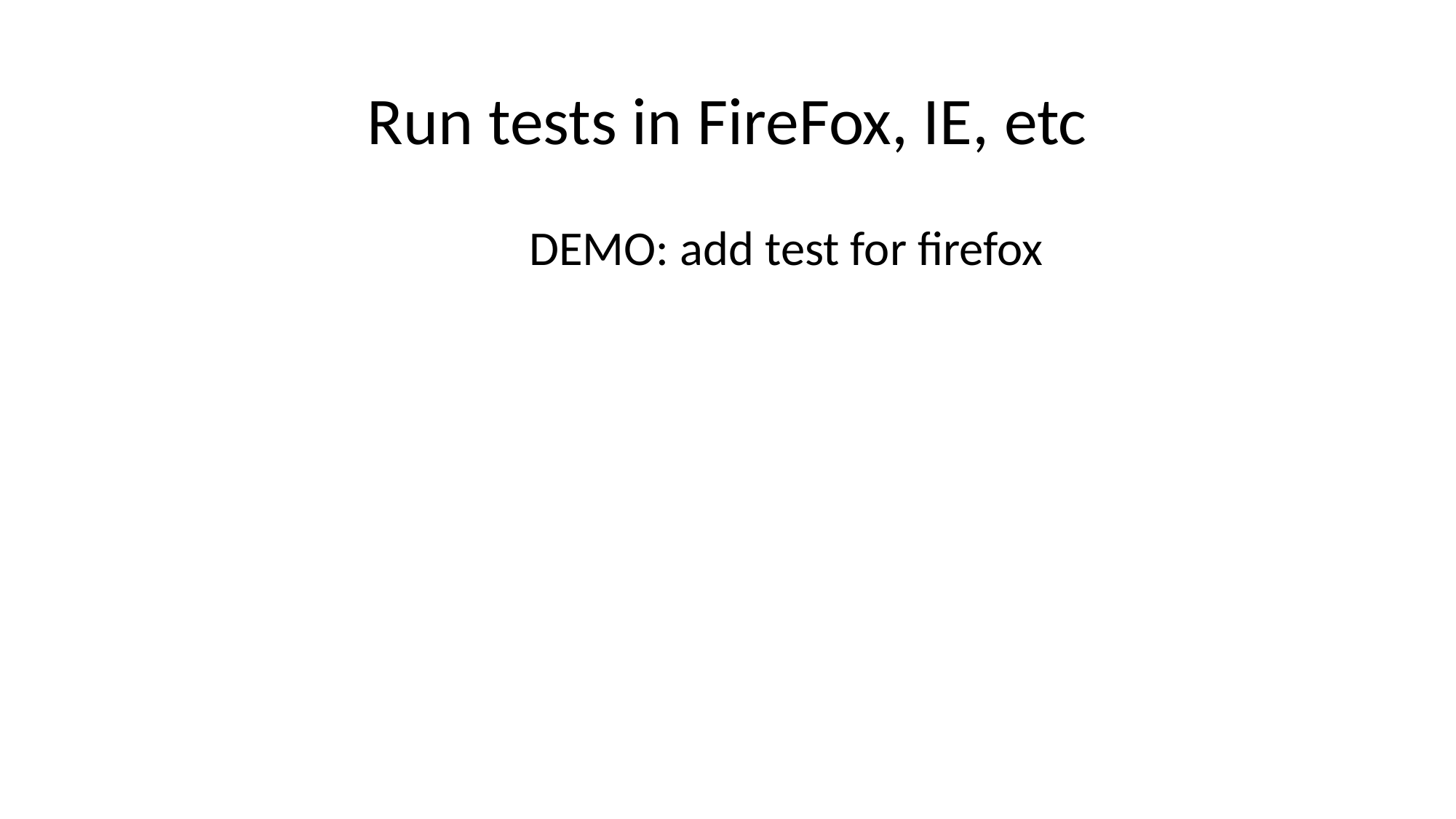

# Run tests in FireFox, IE, etc
DEMO: add test for firefox